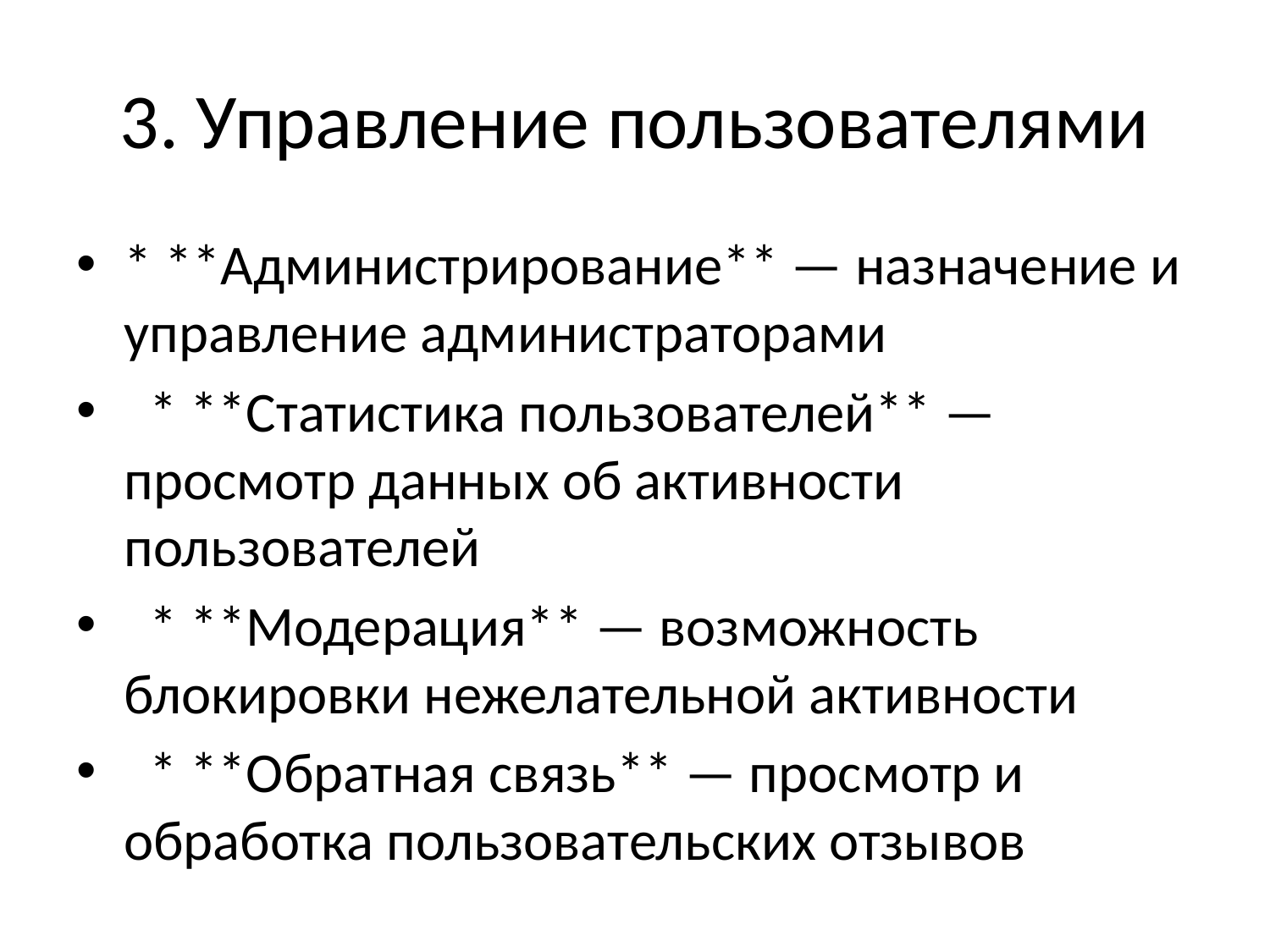

# 3. Управление пользователями
* **Администрирование** — назначение и управление администраторами
  * **Статистика пользователей** — просмотр данных об активности пользователей
  * **Модерация** — возможность блокировки нежелательной активности
  * **Обратная связь** — просмотр и обработка пользовательских отзывов

#